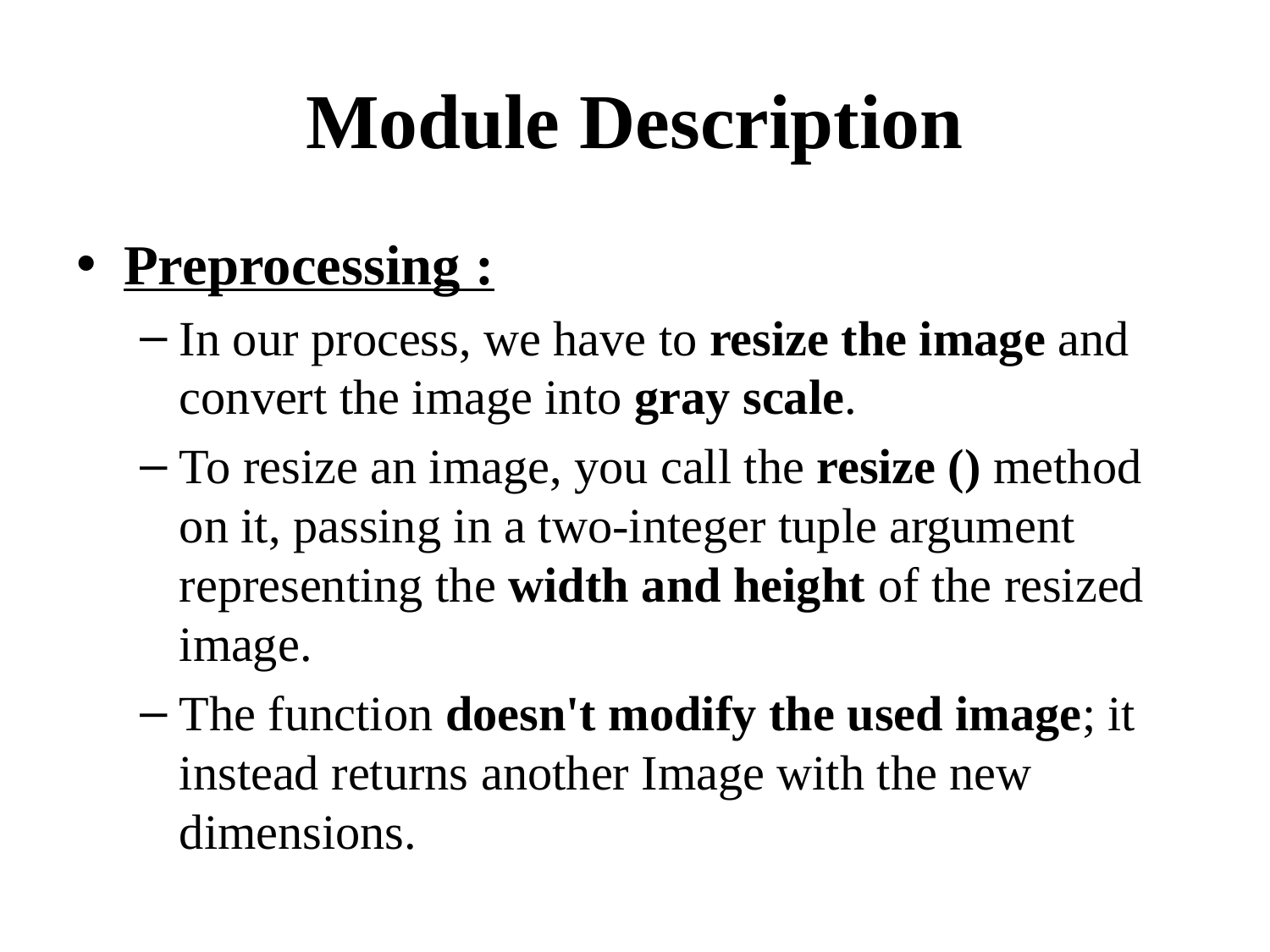

# Module Description
Preprocessing :
In our process, we have to resize the image and convert the image into gray scale.
To resize an image, you call the resize () method on it, passing in a two-integer tuple argument representing the width and height of the resized image.
The function doesn't modify the used image; it instead returns another Image with the new dimensions.